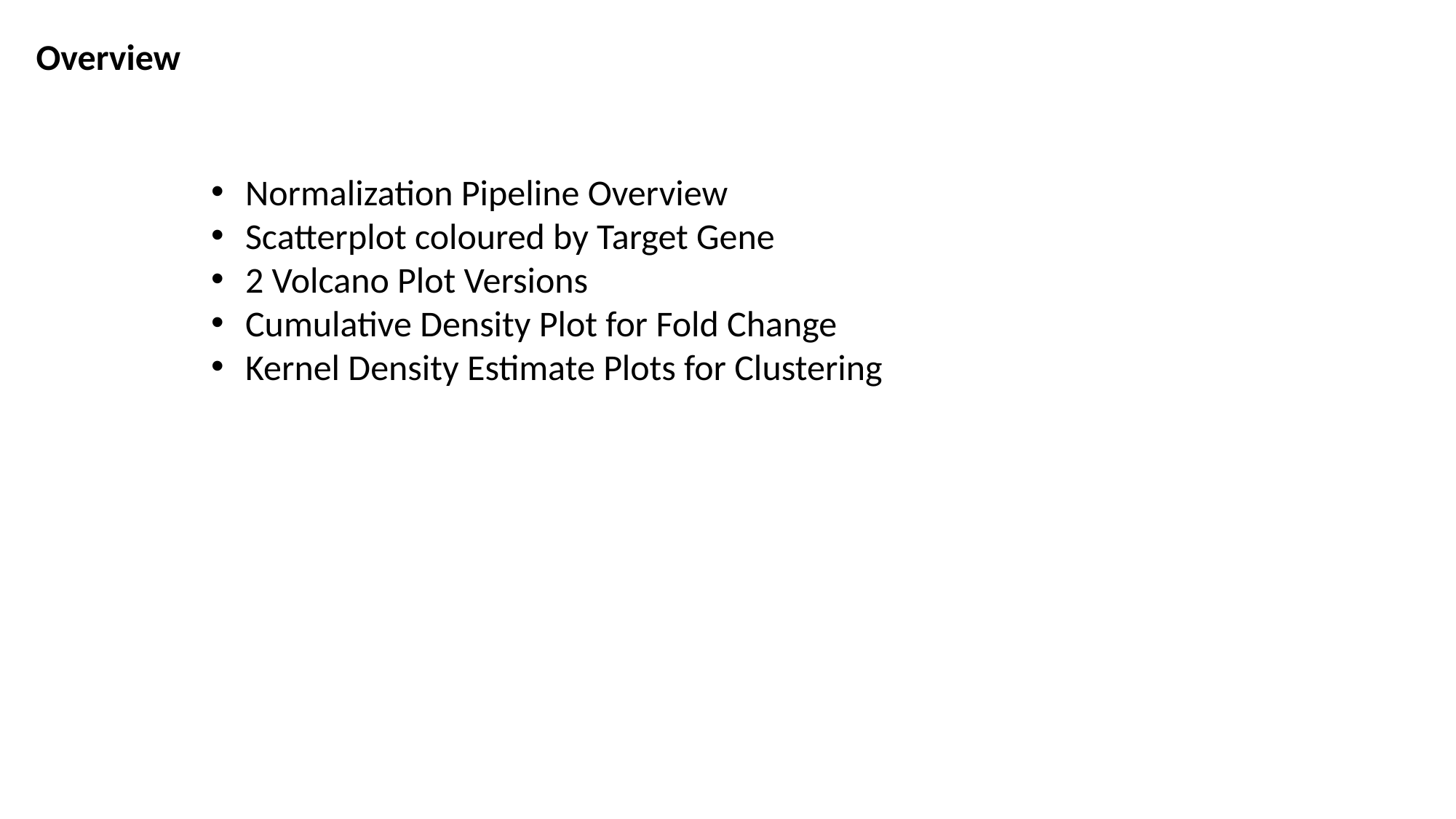

Overview
Normalization Pipeline Overview
Scatterplot coloured by Target Gene
2 Volcano Plot Versions
Cumulative Density Plot for Fold Change
Kernel Density Estimate Plots for Clustering